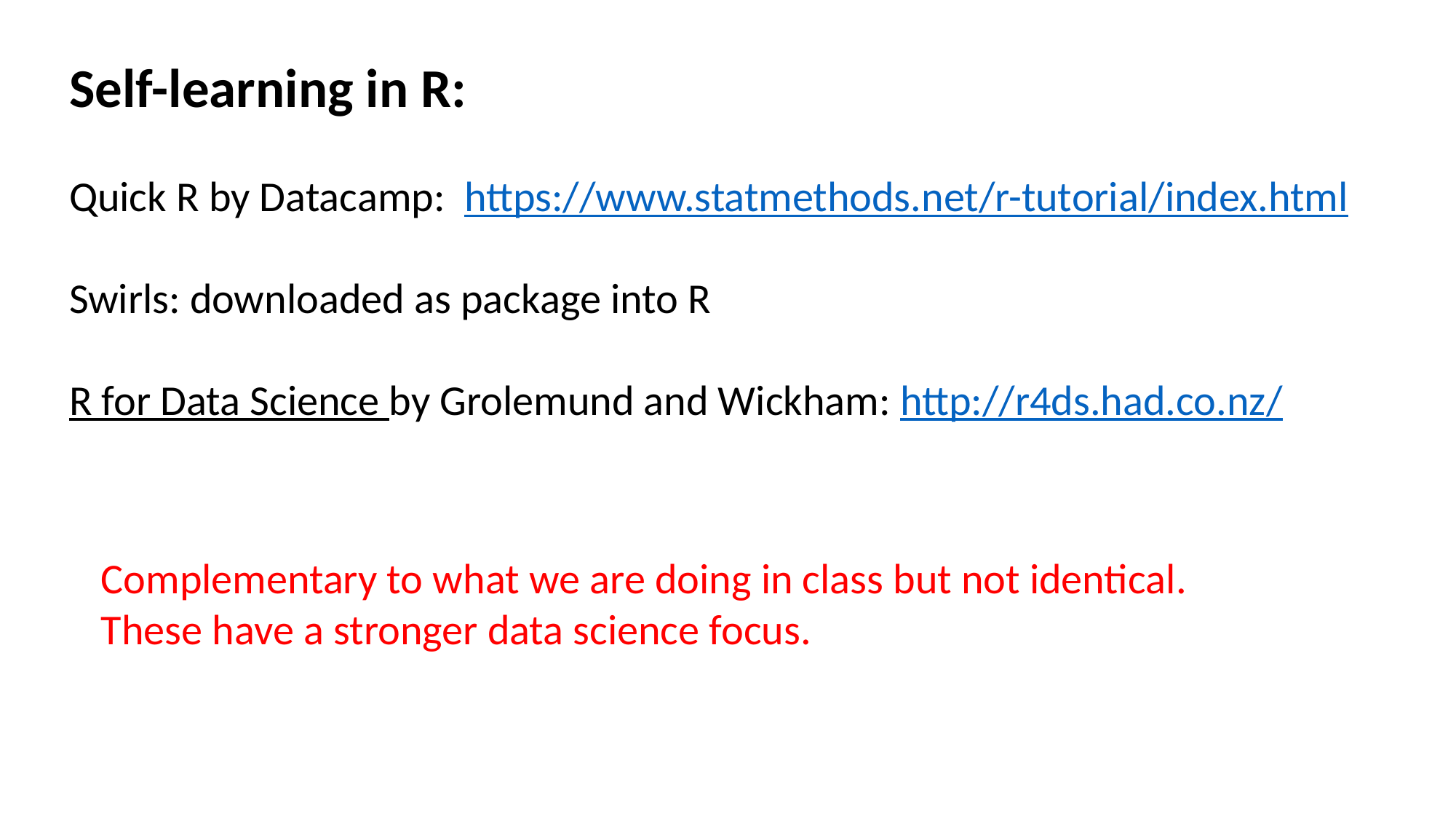

Self-learning in R:

Quick R by Datacamp:  https://www.statmethods.net/r-tutorial/index.html

Swirls: downloaded as package into R

R for Data Science by Grolemund and Wickham: http://r4ds.had.co.nz/

Complementary to what we are doing in class but not identical. These have a stronger data science focus.